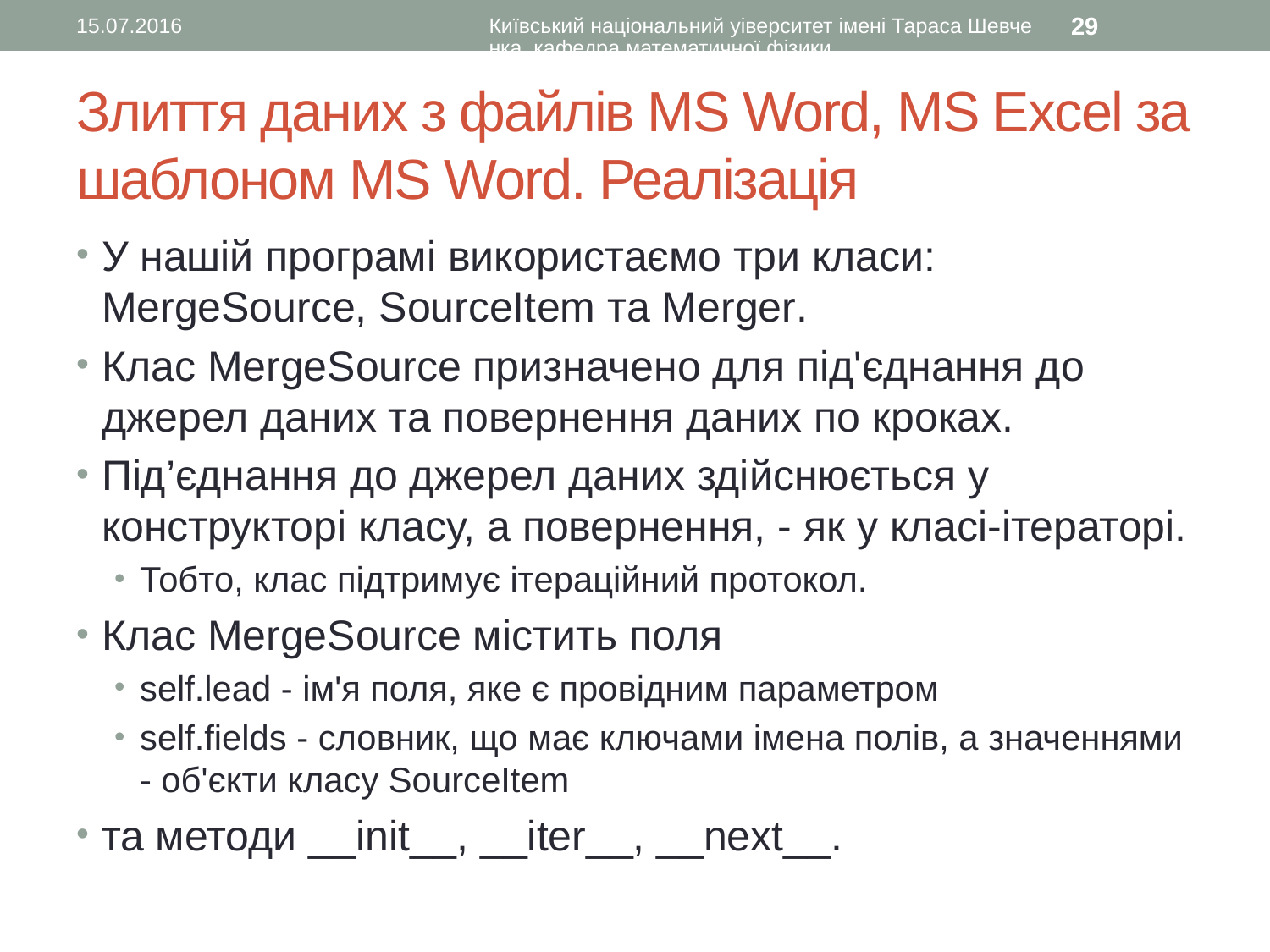

15.07.2016
Київський національний уіверситет імені Тараса Шевченка, кафедра математичної фізики
29
# Злиття даних з файлів MS Word, MS Excel за шаблоном MS Word. Реалізація
У нашій програмі використаємо три класи: MergeSource, SourceItem та Merger.
Клас MergeSource призначено для під'єднання до джерел даних та повернення даних по кроках.
Під’єднання до джерел даних здійснюється у конструкторі класу, а повернення, - як у класі-ітераторі.
Тобто, клас підтримує ітераційний протокол.
Клас MergeSource містить поля
self.lead - ім'я поля, яке є провідним параметром
self.fields - словник, що має ключами імена полів, а значеннями - об'єкти класу SourceItem
та методи __init__, __iter__, __next__.